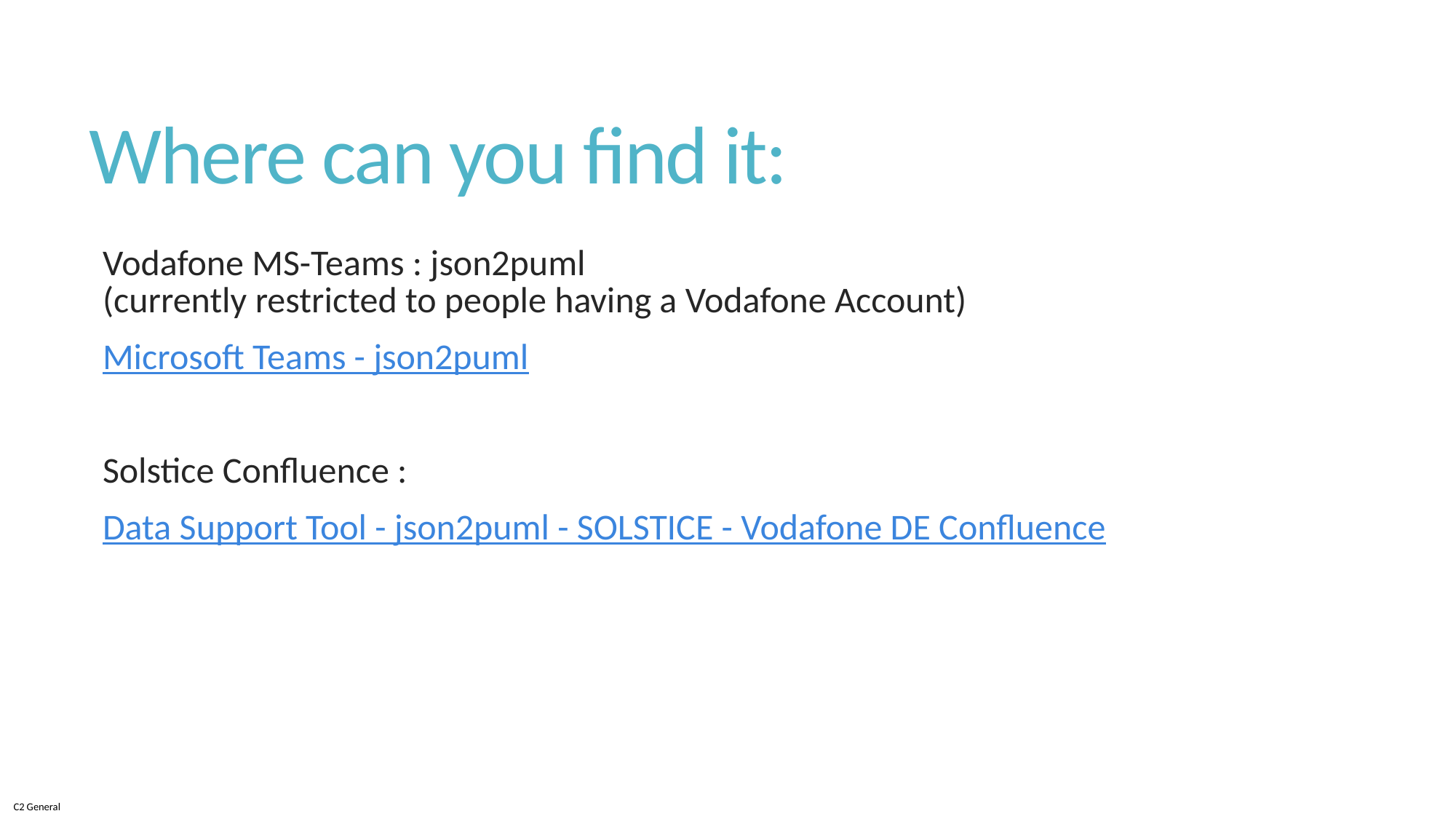

# Where can you find it:
Vodafone MS-Teams : json2puml
(currently restricted to people having a Vodafone Account)
Microsoft Teams - json2puml

Solstice Confluence :
Data Support Tool - json2puml - SOLSTICE - Vodafone DE Confluence